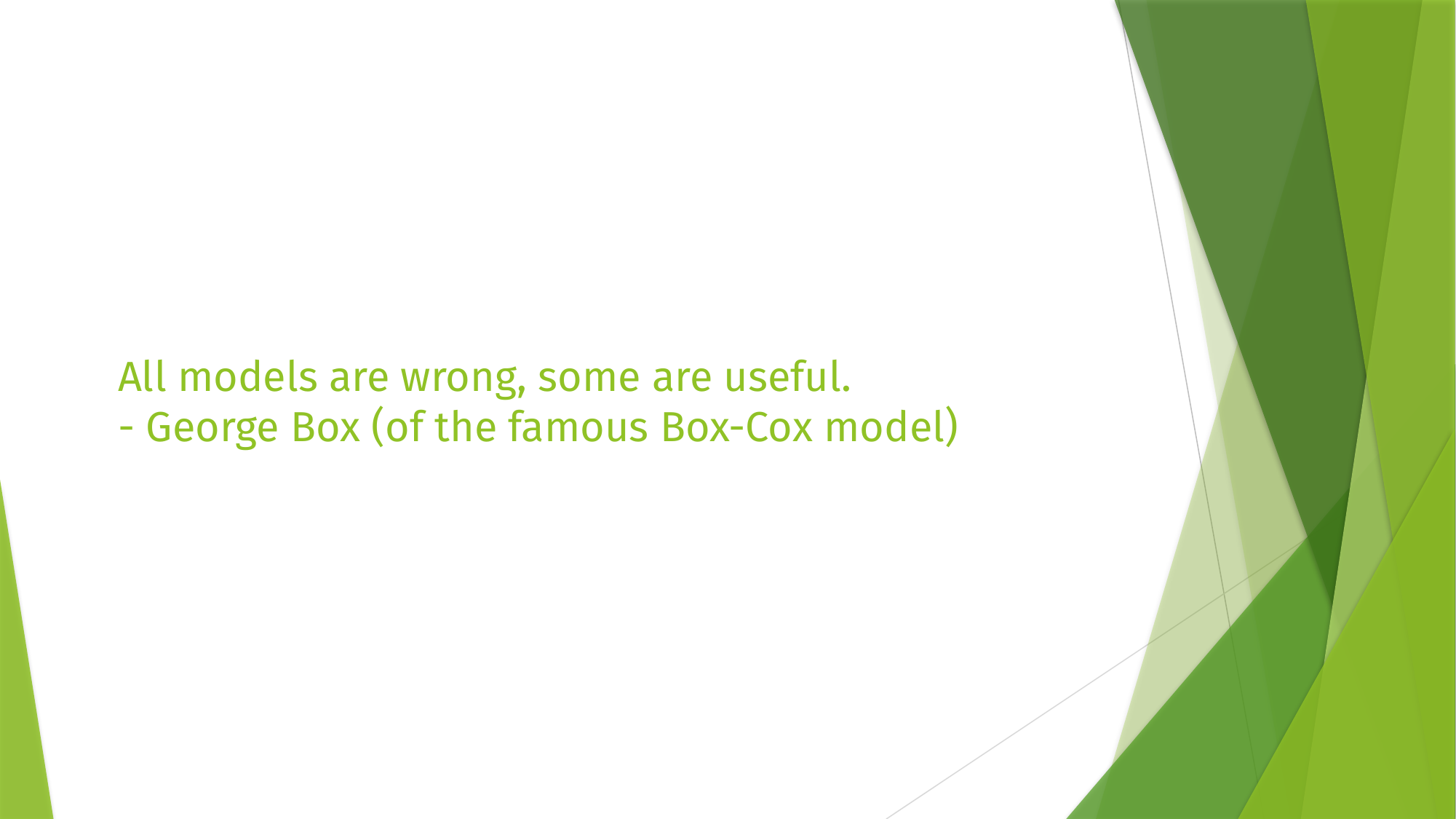

# All models are wrong, some are useful. - George Box (of the famous Box-Cox model)